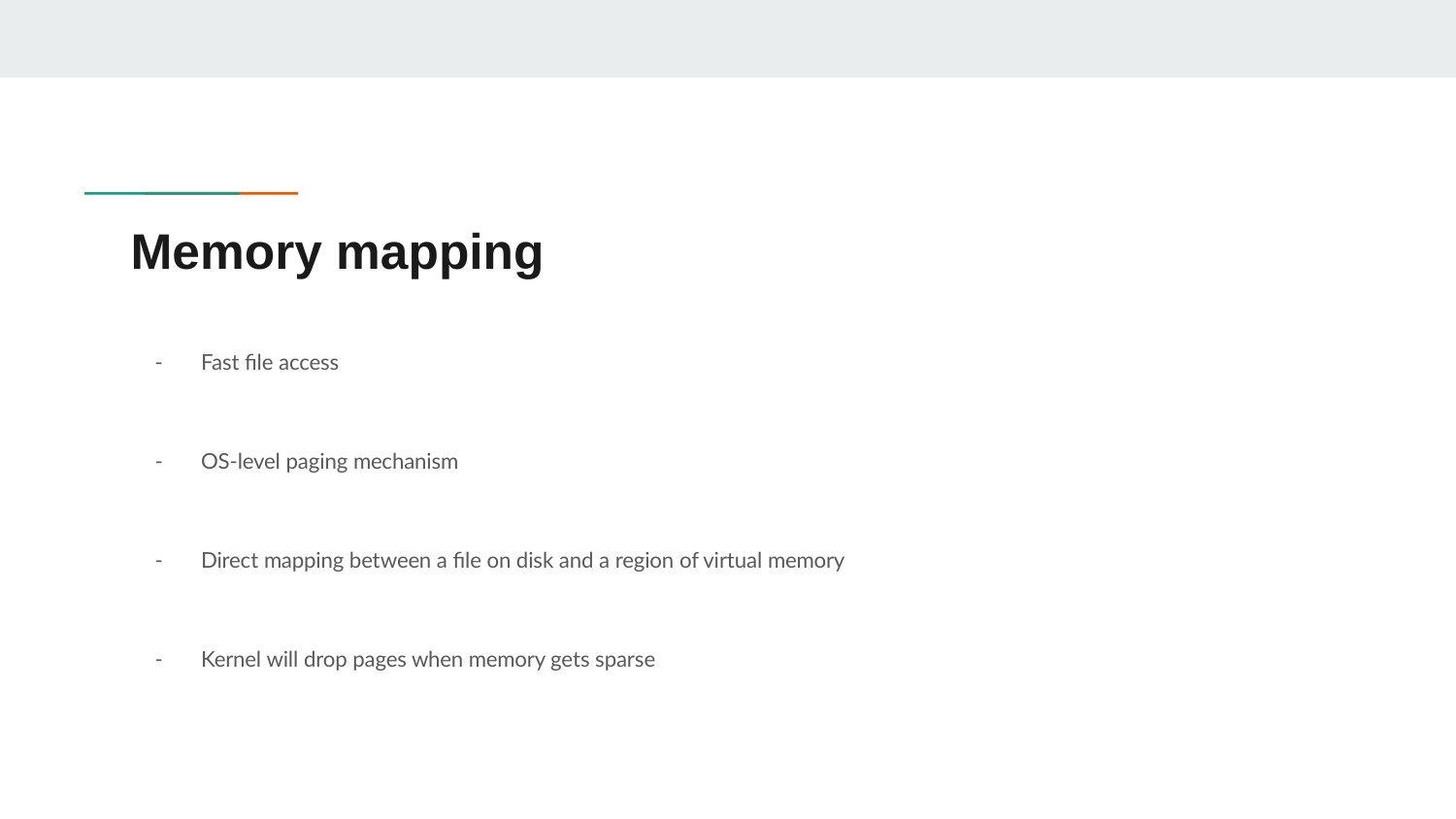

# Memory mapping

Fast file access

OS-level paging mechanism

Direct mapping between a file on disk and a region of virtual memory

Kernel will drop pages when memory gets sparse